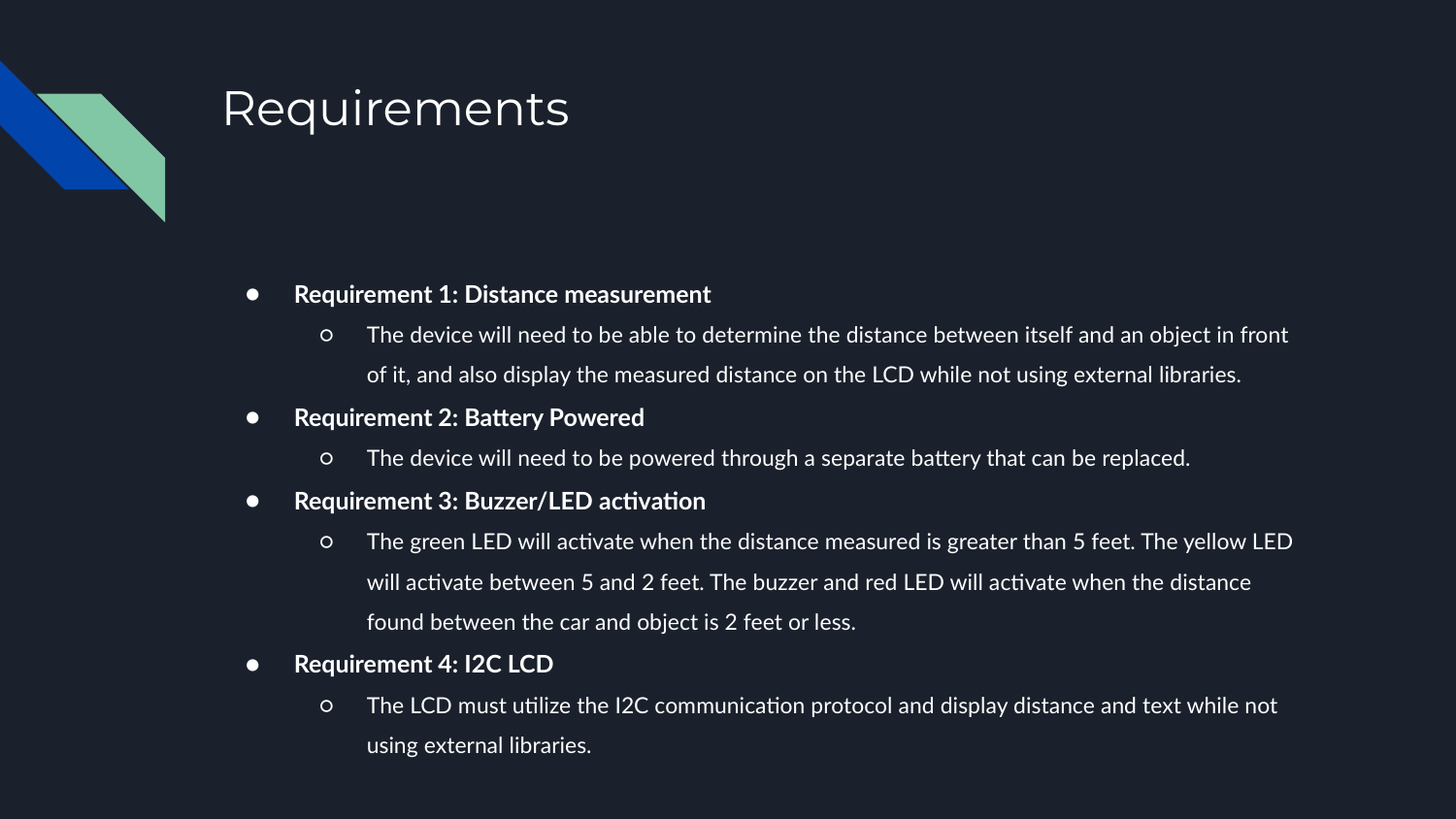

# Requirements
Requirement 1: Distance measurement
The device will need to be able to determine the distance between itself and an object in front of it, and also display the measured distance on the LCD while not using external libraries.
Requirement 2: Battery Powered
The device will need to be powered through a separate battery that can be replaced.
Requirement 3: Buzzer/LED activation
The green LED will activate when the distance measured is greater than 5 feet. The yellow LED will activate between 5 and 2 feet. The buzzer and red LED will activate when the distance found between the car and object is 2 feet or less.
Requirement 4: I2C LCD
The LCD must utilize the I2C communication protocol and display distance and text while not using external libraries.